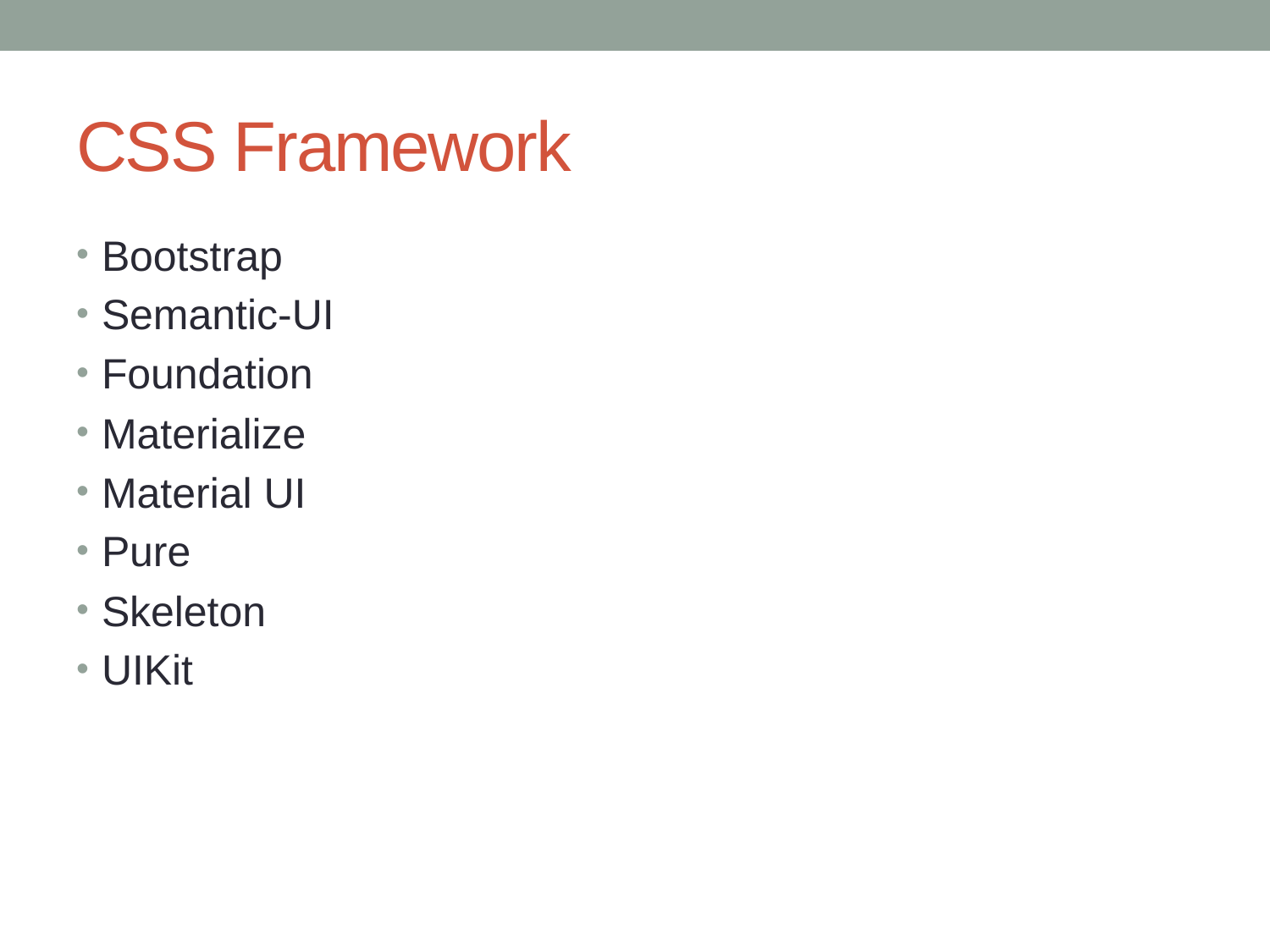

# CSS Framework
Bootstrap
Semantic-UI
Foundation
Materialize
Material UI
Pure
Skeleton
UIKit